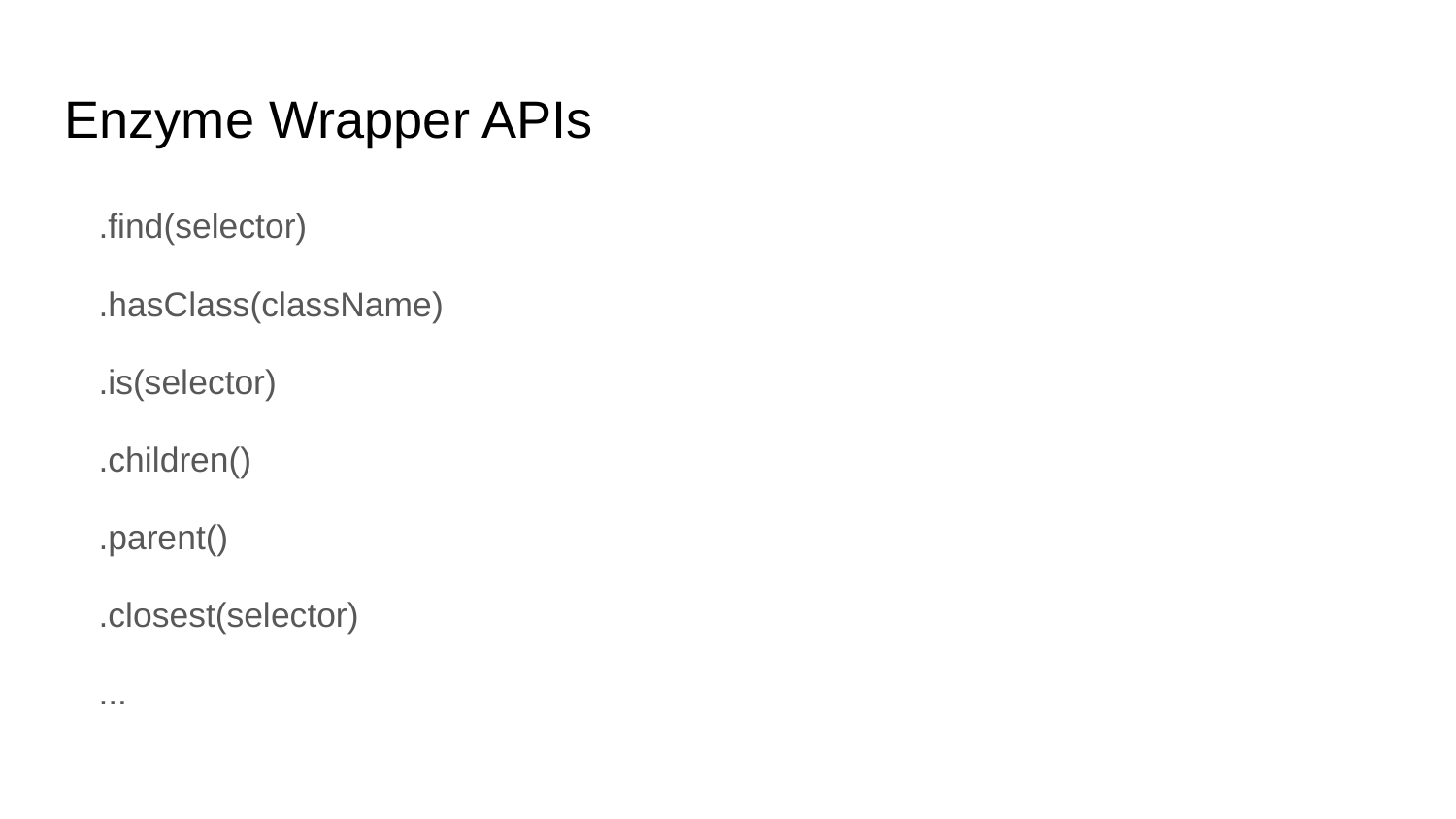

# Enzyme Wrapper APIs
.find(selector)
.hasClass(className)
.is(selector)
.children()
.parent()
.closest(selector)
...